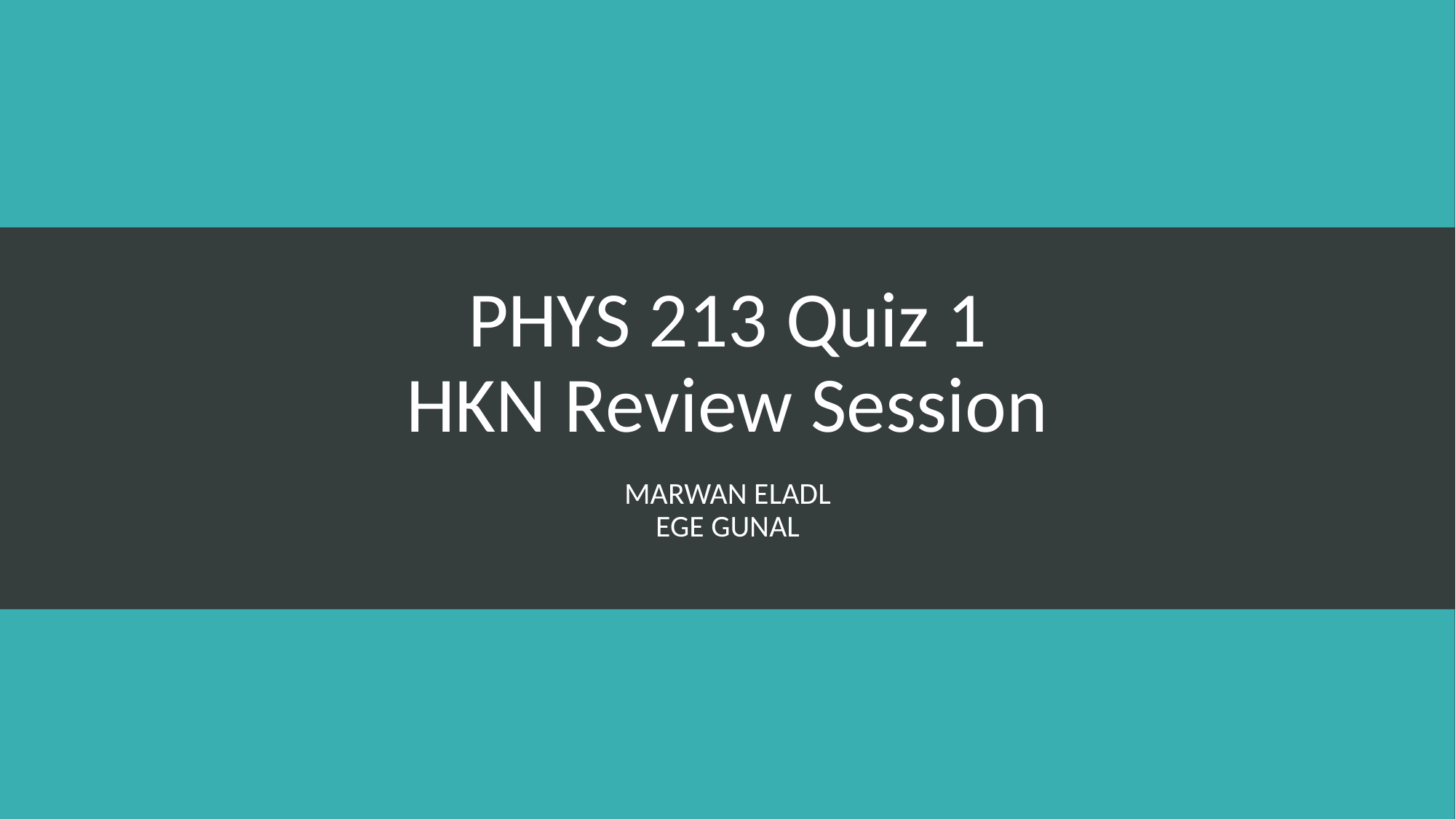

# PHYS 213 Quiz 1 HKN Review Session
Marwan Eladl
Ege Gunal